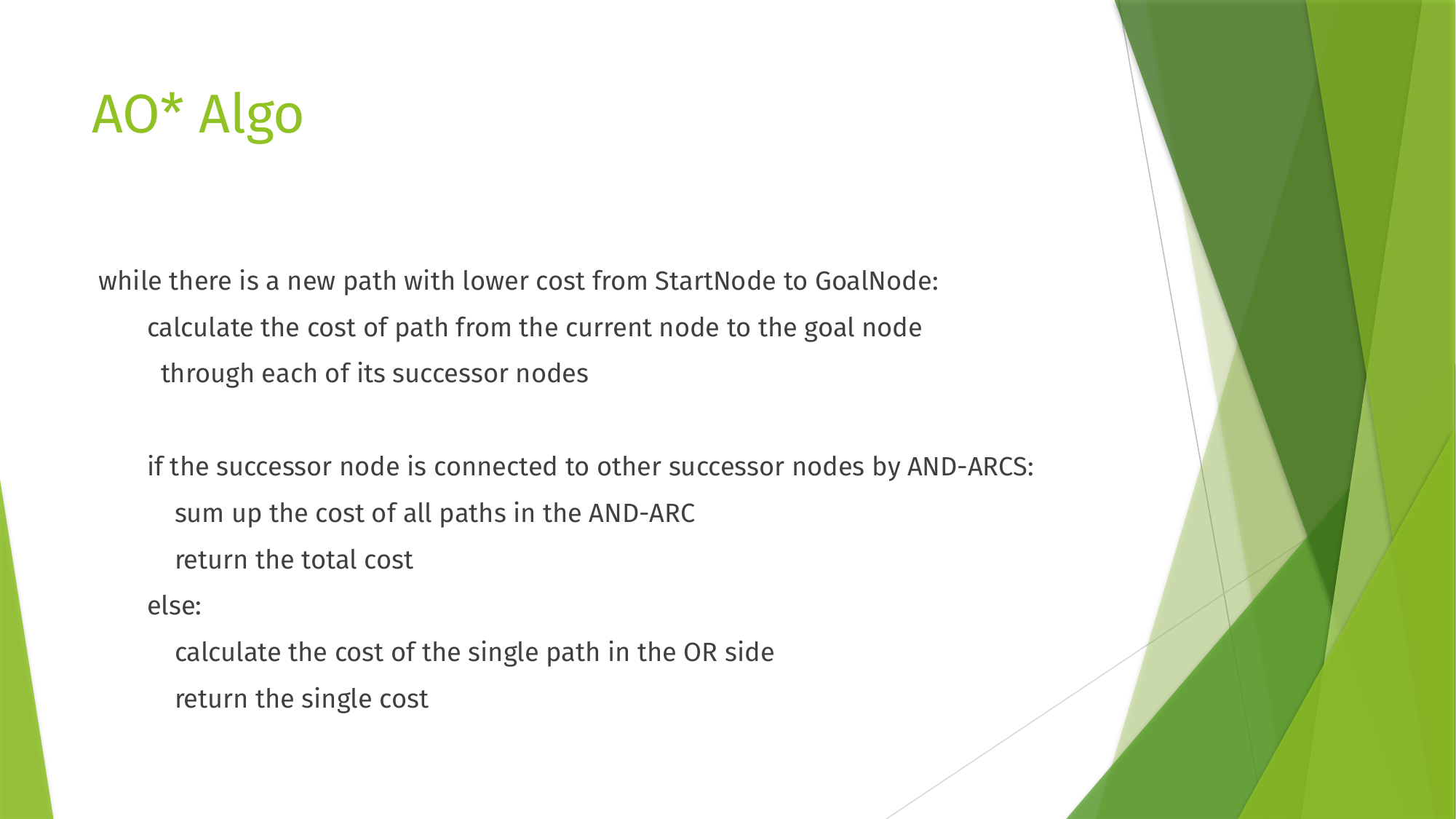

# AO* Algo
 while there is a new path with lower cost from StartNode to GoalNode:
        calculate the cost of path from the current node to the goal node
          through each of its successor nodes

        if the successor node is connected to other successor nodes by AND-ARCS:
            sum up the cost of all paths in the AND-ARC
            return the total cost
        else:
            calculate the cost of the single path in the OR side
            return the single cost